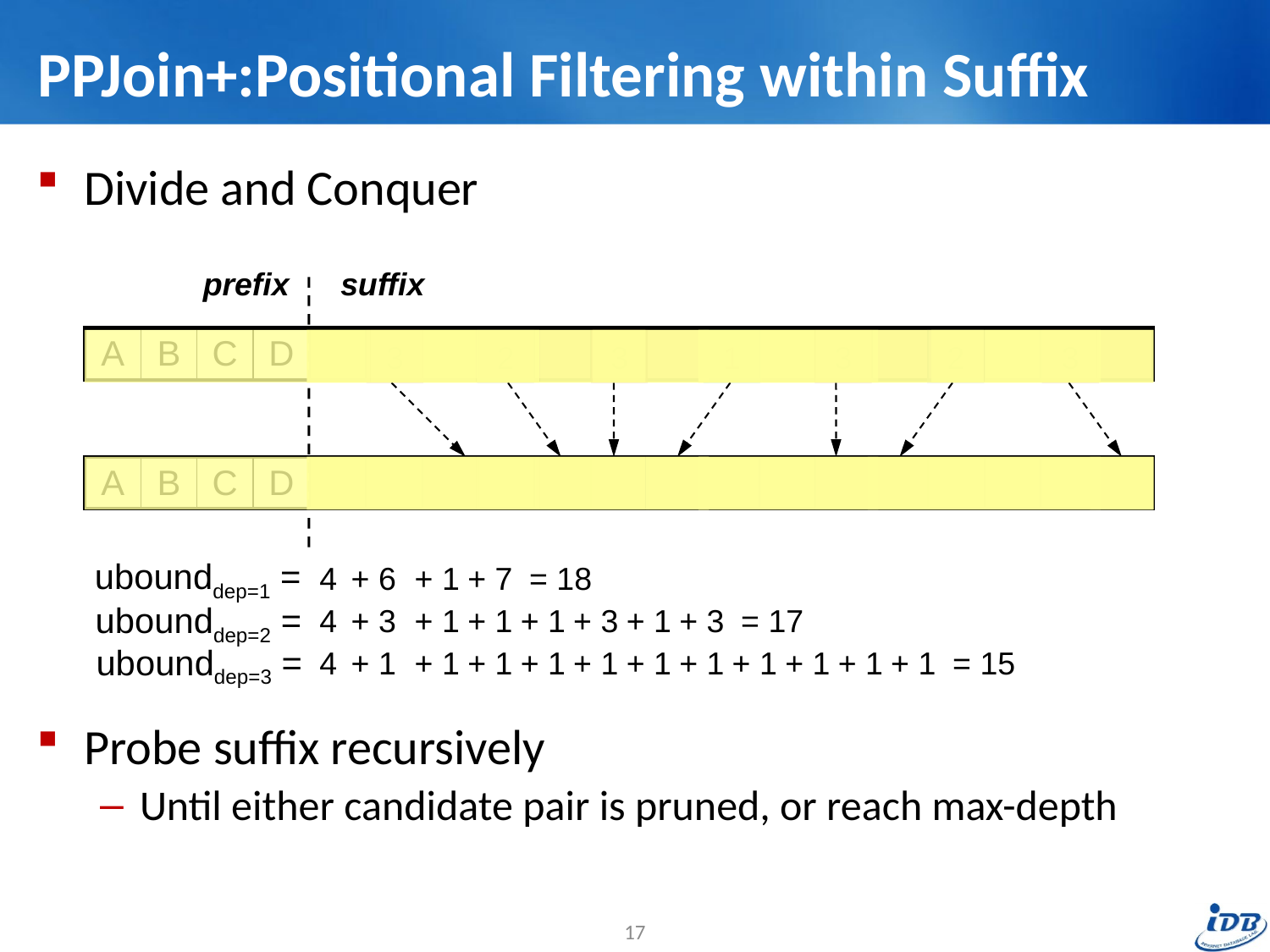

# PPJoin+:Positional Filtering within Suffix
Divide and Conquer

Probe suffix recursively
Until either candidate pair is pruned, or reach max-depth

prefix
suffix

| A | B | C | D |  |  |  |  |  |  |  |  |  |  |  |  |  |  |  |
| --- | --- | --- | --- | --- | --- | --- | --- | --- | --- | --- | --- | --- | --- | --- | --- | --- | --- | --- |

3

2

3

1

3

2

3

| A | B | C | D |  |  |  |  |  |  |  |  |  |  |  |  |  |  |  |
| --- | --- | --- | --- | --- | --- | --- | --- | --- | --- | --- | --- | --- | --- | --- | --- | --- | --- | --- |

ubounddep=1 =
4
+ 6
+ 1
+ 7
 = 18
ubounddep=2 =
4
+ 3
+ 1
+ 1
+ 1
+ 3
+ 1
+ 3
 = 17
ubounddep=3 =
4
+ 1
+ 1
+ 1
+ 1
+ 1
+ 1
+ 1
+ 1
+ 1
+ 1
+ 1
 = 15
17